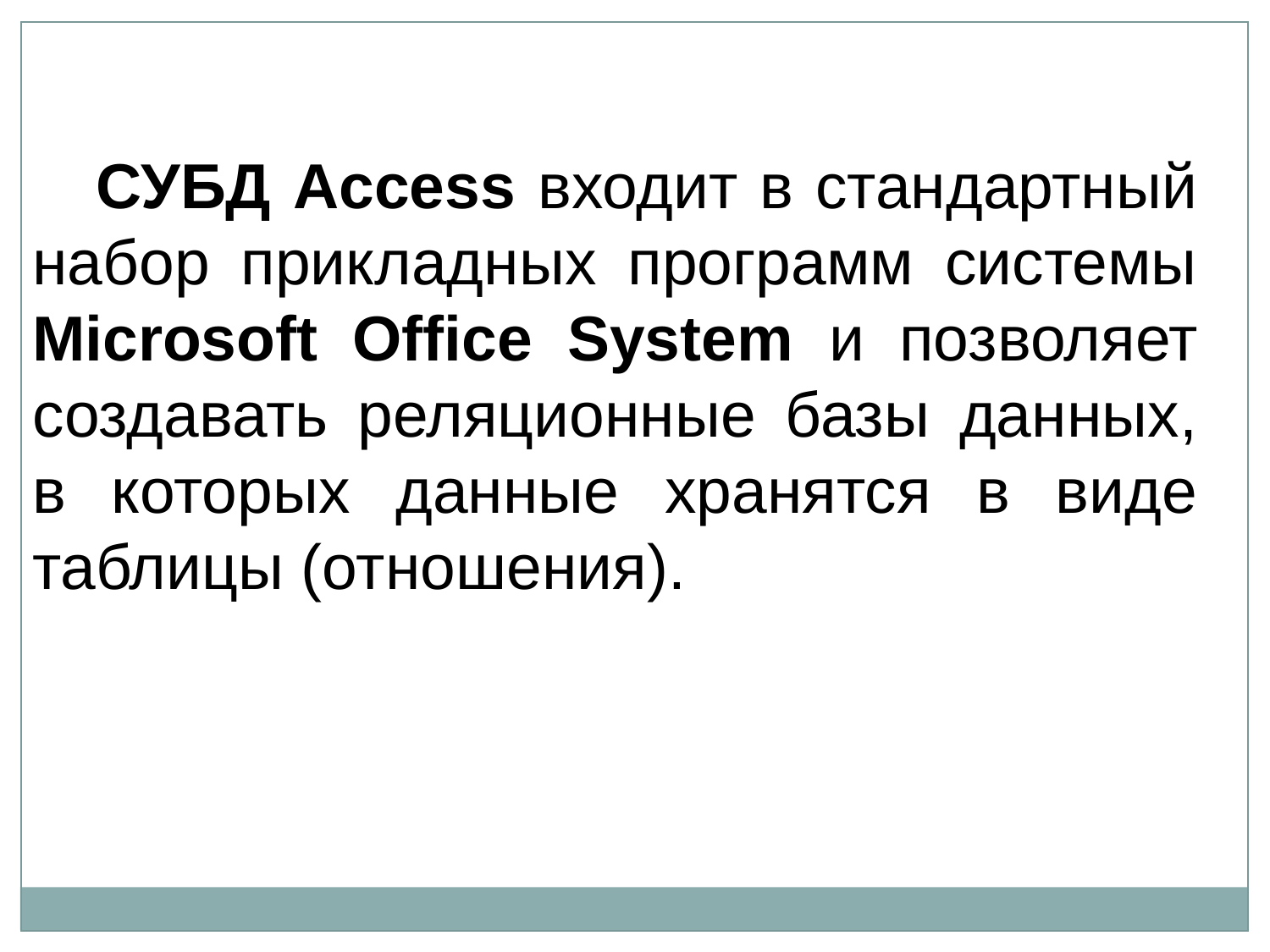

СУБД Access входит в стандартный набор прикладных программ системы Microsoft Office System и позволяет создавать реляционные базы данных, в которых данные хранятся в виде таблицы (отношения).